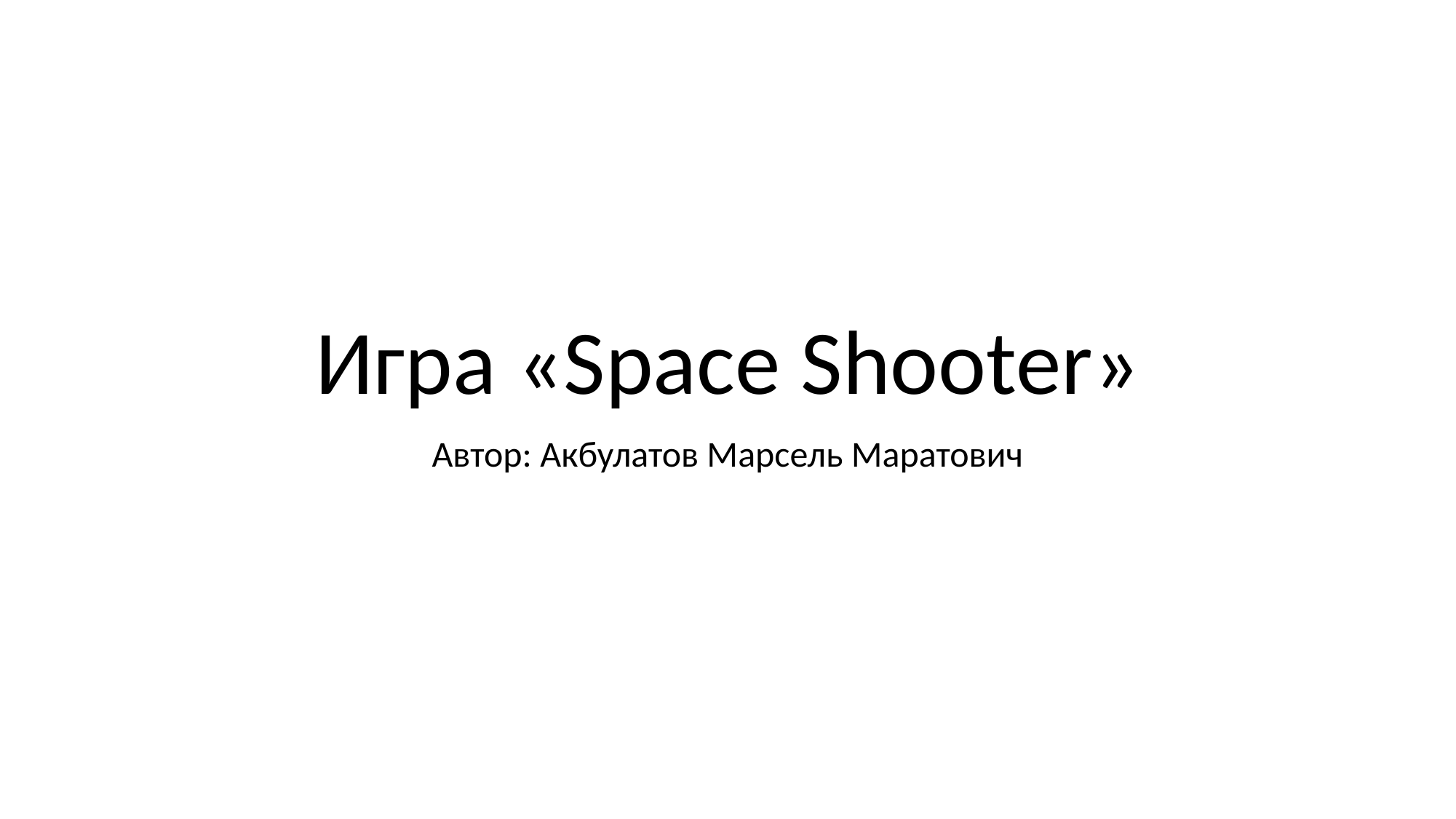

# Игра «Space Shooter»
Автор: Акбулатов Марсель Маратович